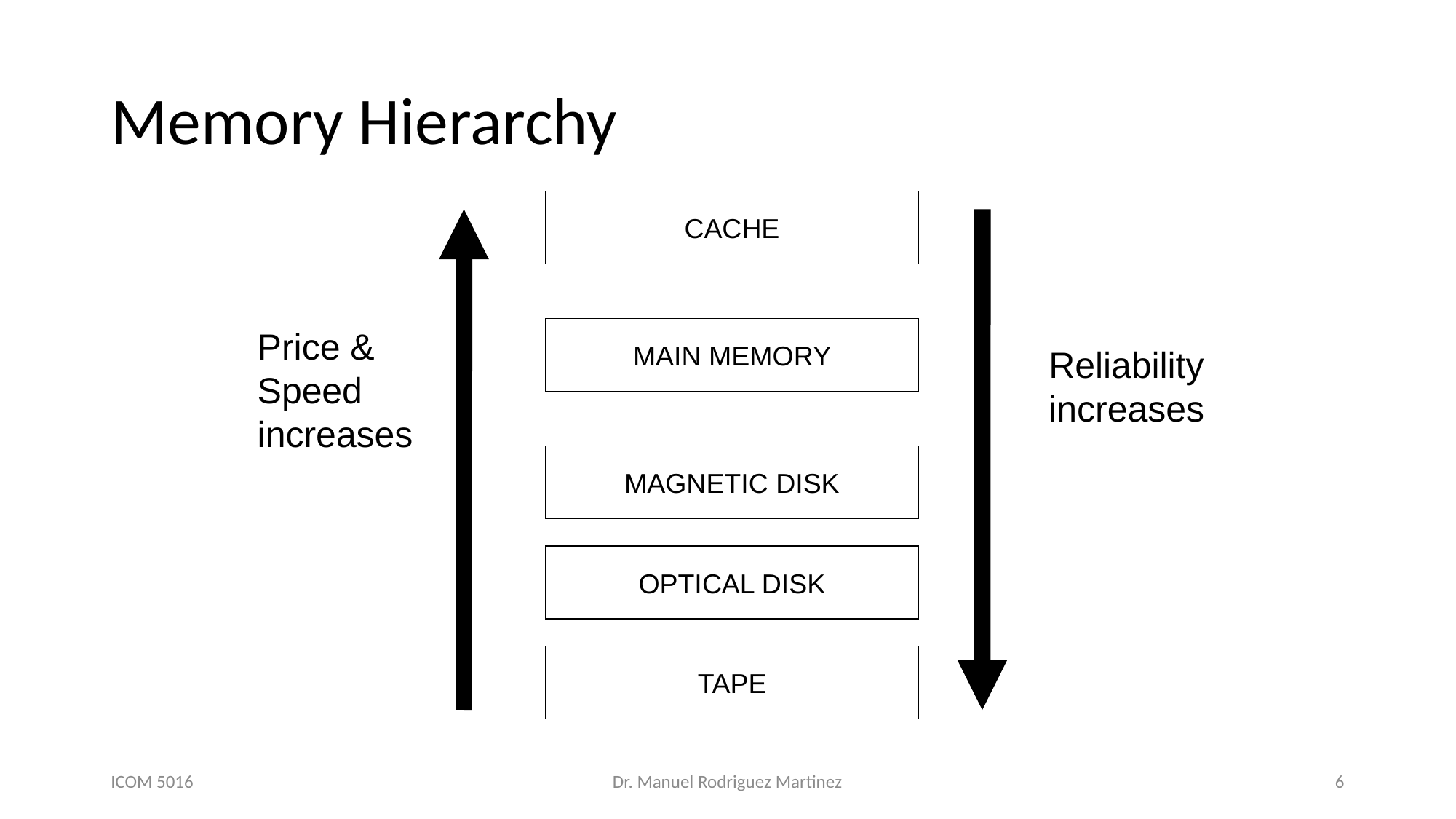

# Memory Hierarchy
CACHE

Price &
Speed
increases
MAIN MEMORY
Reliability
increases
MAGNETIC DISK
OPTICAL DISK
TAPE
ICOM 5016
Dr. Manuel Rodriguez Martinez
6